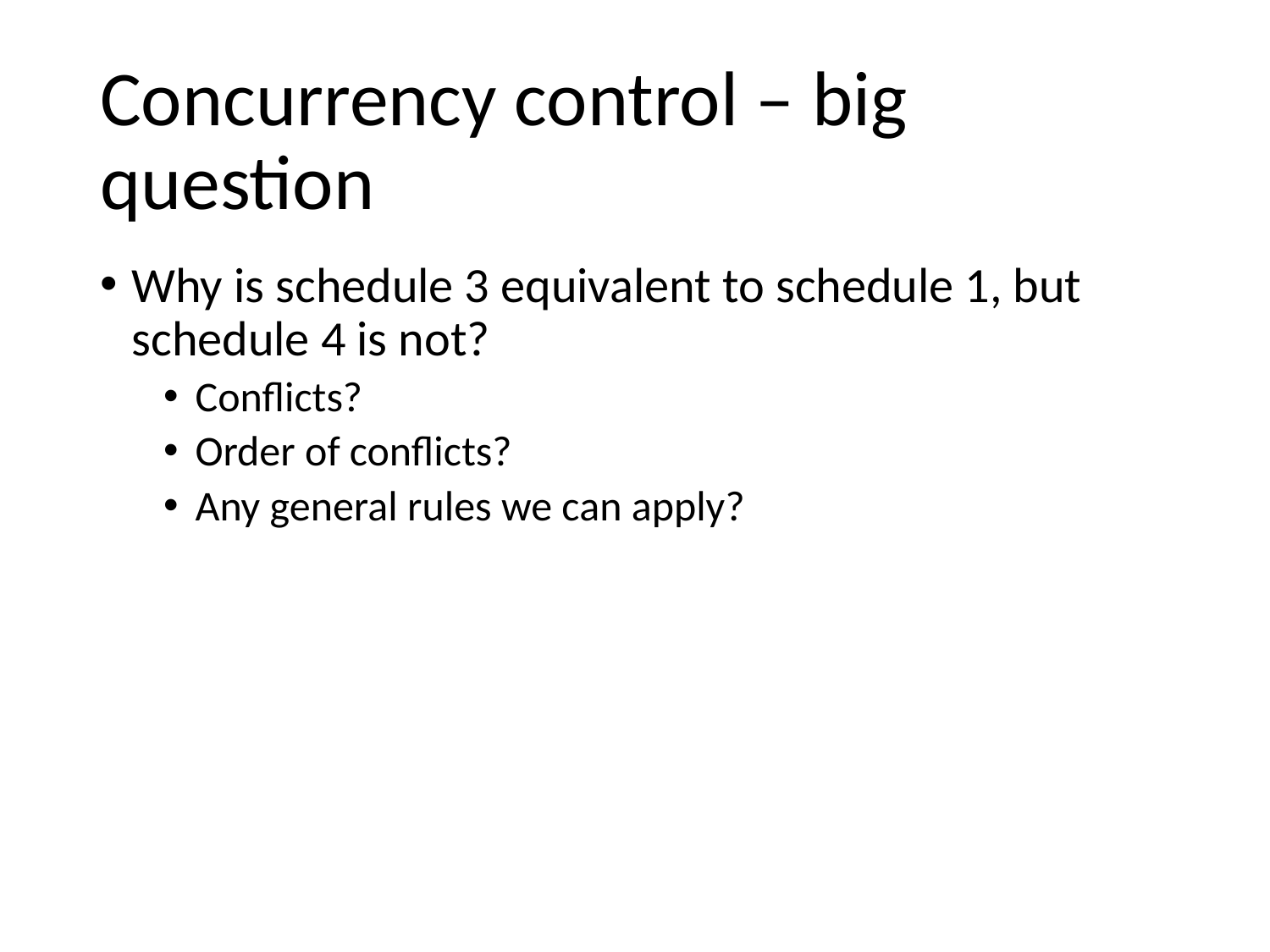

# Concurrency control – big question
Why is schedule 3 equivalent to schedule 1, but schedule 4 is not?
Conflicts?
Order of conflicts?
Any general rules we can apply?